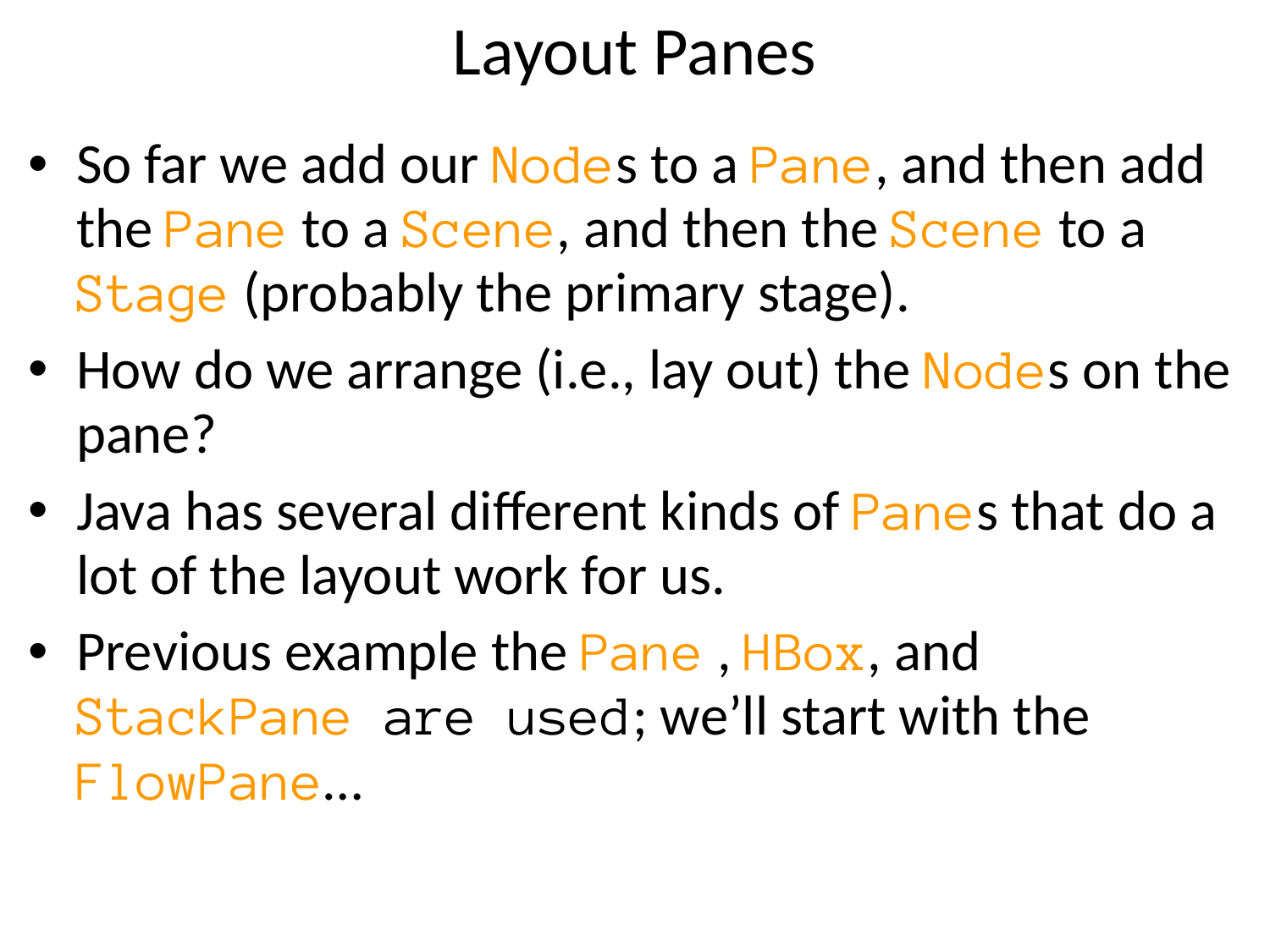

# Layout Panes
So far we add our Nodes to a Pane, and then add the Pane to a Scene, and then the Scene to a Stage (probably the primary stage).
How do we arrange (i.e., lay out) the Nodes on the pane?
Java has several different kinds of Panes that do a lot of the layout work for us.
Previous example the Pane , HBox, and StackPane are used; we’ll start with the FlowPane…